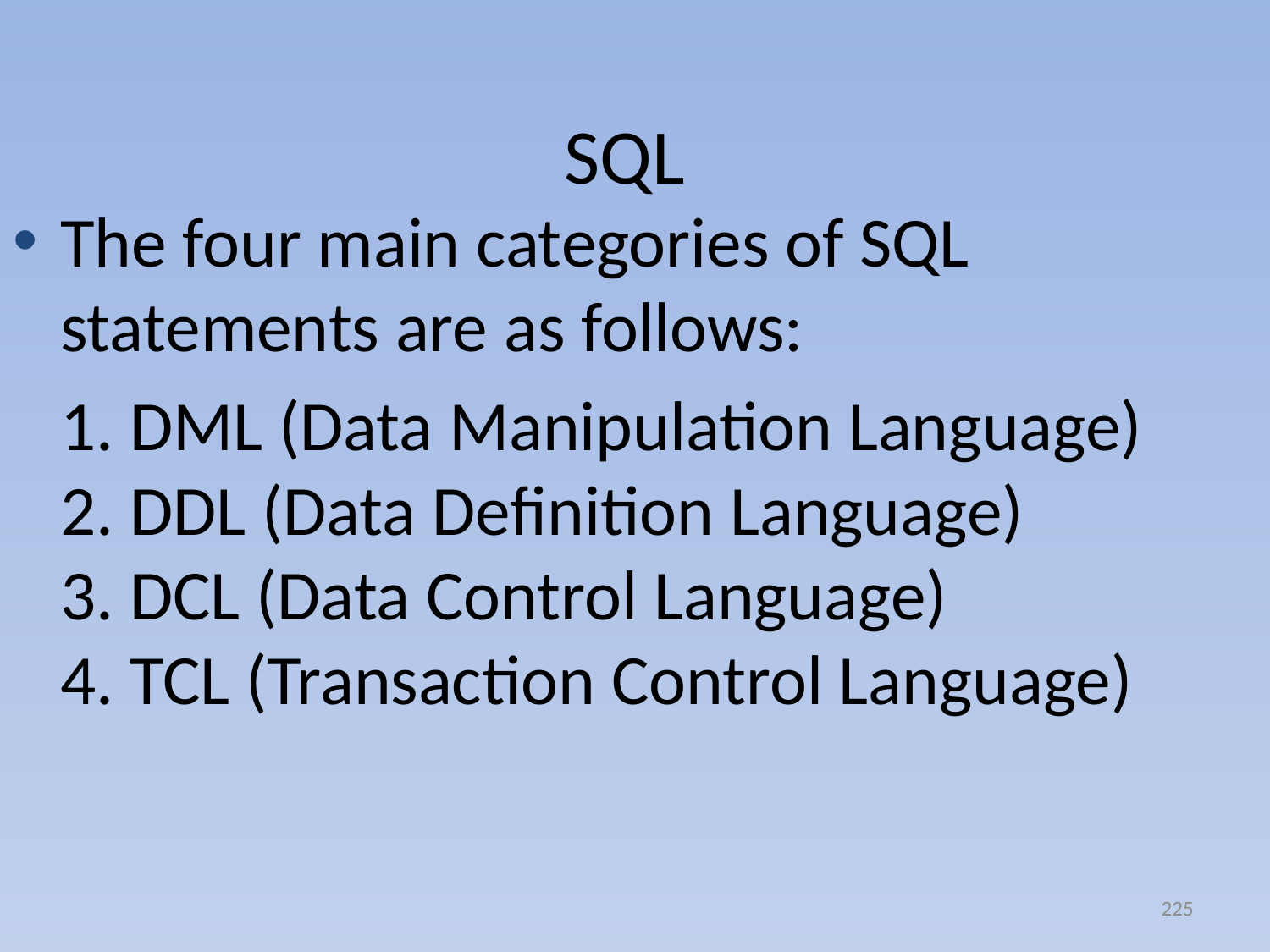

# SQL
The four main categories of SQL statements are as follows:
	1. DML (Data Manipulation Language)
2. DDL (Data Definition Language)
3. DCL (Data Control Language)
4. TCL (Transaction Control Language)
225